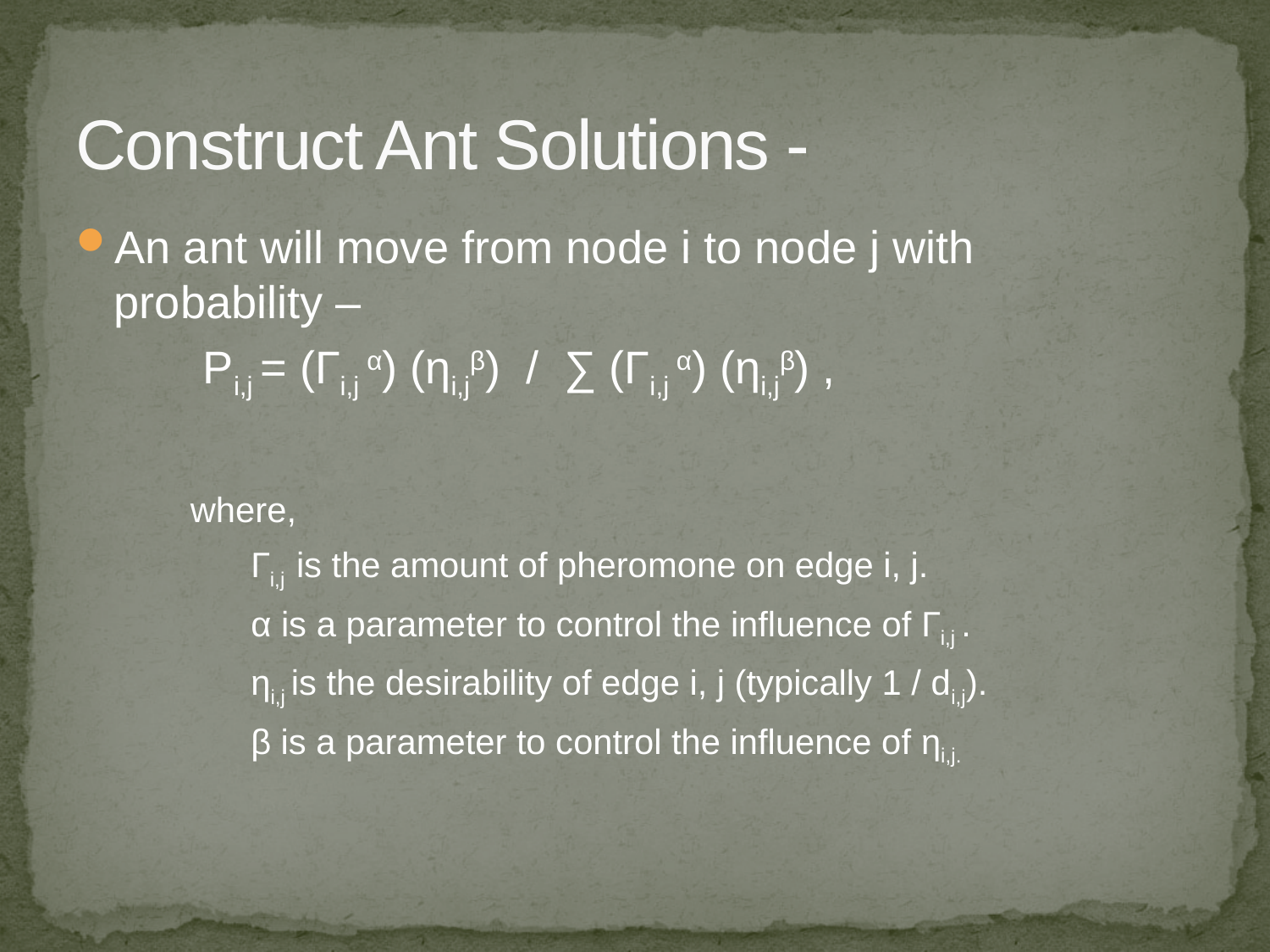

# Construct Ant Solutions -
An ant will move from node i to node j with probability –
          Pi,j = (Гi,j α) (ηi,jβ)  /  ∑ (Гi,j α) (ηi,jβ) ,

	      where,
		 Гi,j  is the amount of pheromone on edge i, j.
		 α is a parameter to control the influence of Гi,j .
		 ηi,j is the desirability of edge i, j (typically 1 / di,j).
		 β is a parameter to control the influence of ηi,j.